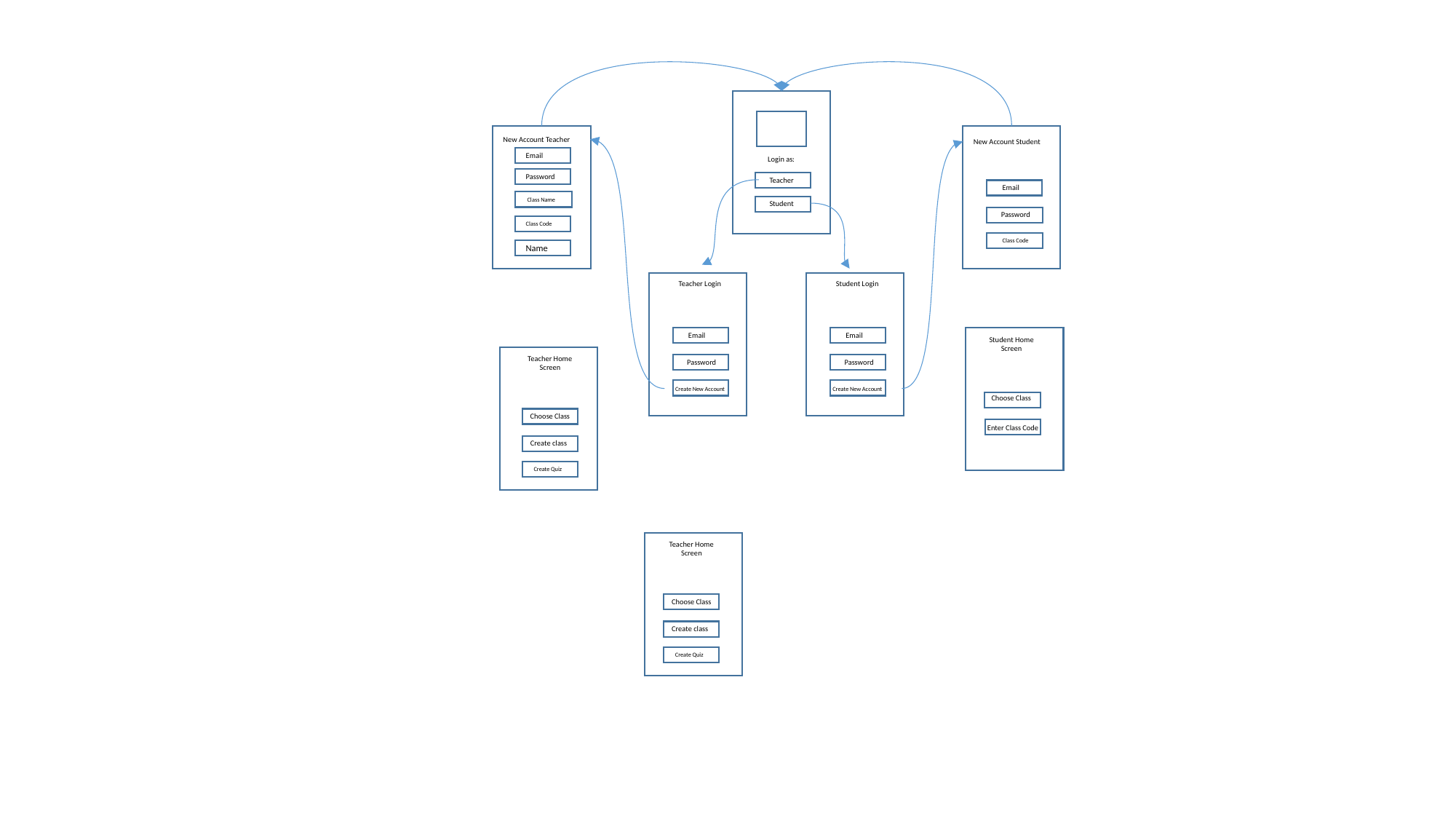

New Account Teacher
New Account Student
Email

Login as:
Password

Teacher

Email

Class Name

Student

Password

Class Code

Class Code

Name

Teacher Login
Student Login
Email
Email

Student Home Screen

Teacher Home Screen
Password
Password

Create New Account
Create New Account

Choose Class

Choose Class

Enter Class Code

Create class

Create Quiz

Teacher Home Screen
Choose Class

Create class

Create Quiz